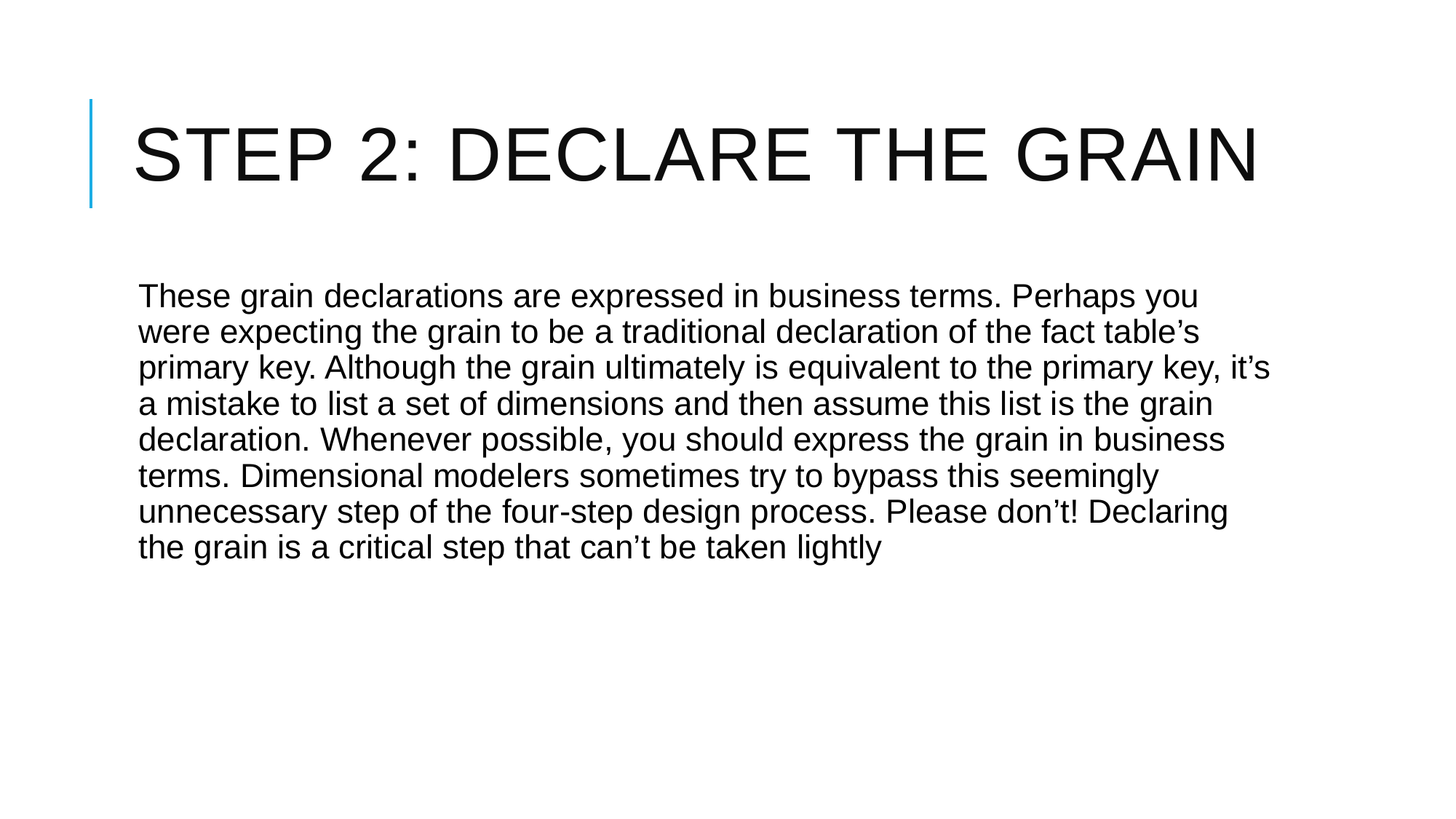

# Step 2: Declare the Grain
These grain declarations are expressed in business terms. Perhaps you were expecting the grain to be a traditional declaration of the fact table’s primary key. Although the grain ultimately is equivalent to the primary key, it’s a mistake to list a set of dimensions and then assume this list is the grain declaration. Whenever possible, you should express the grain in business terms. Dimensional modelers sometimes try to bypass this seemingly unnecessary step of the four-step design process. Please don’t! Declaring the grain is a critical step that can’t be taken lightly